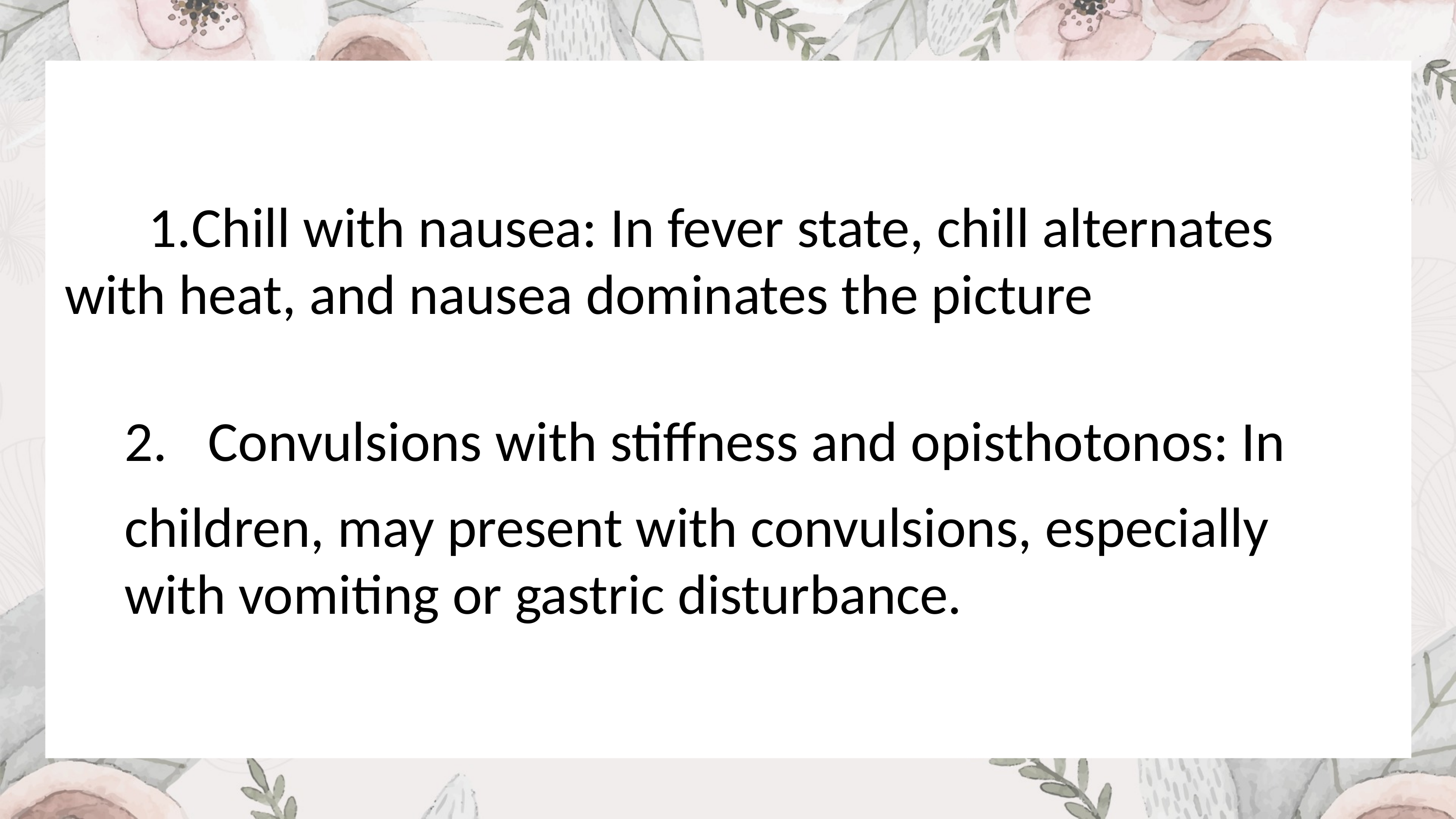

Chill with nausea: In fever state, chill alternates with heat, and nausea dominates the picture

Convulsions with stiffness and opisthotonos: In
children, may present with convulsions, especially with vomiting or gastric disturbance.